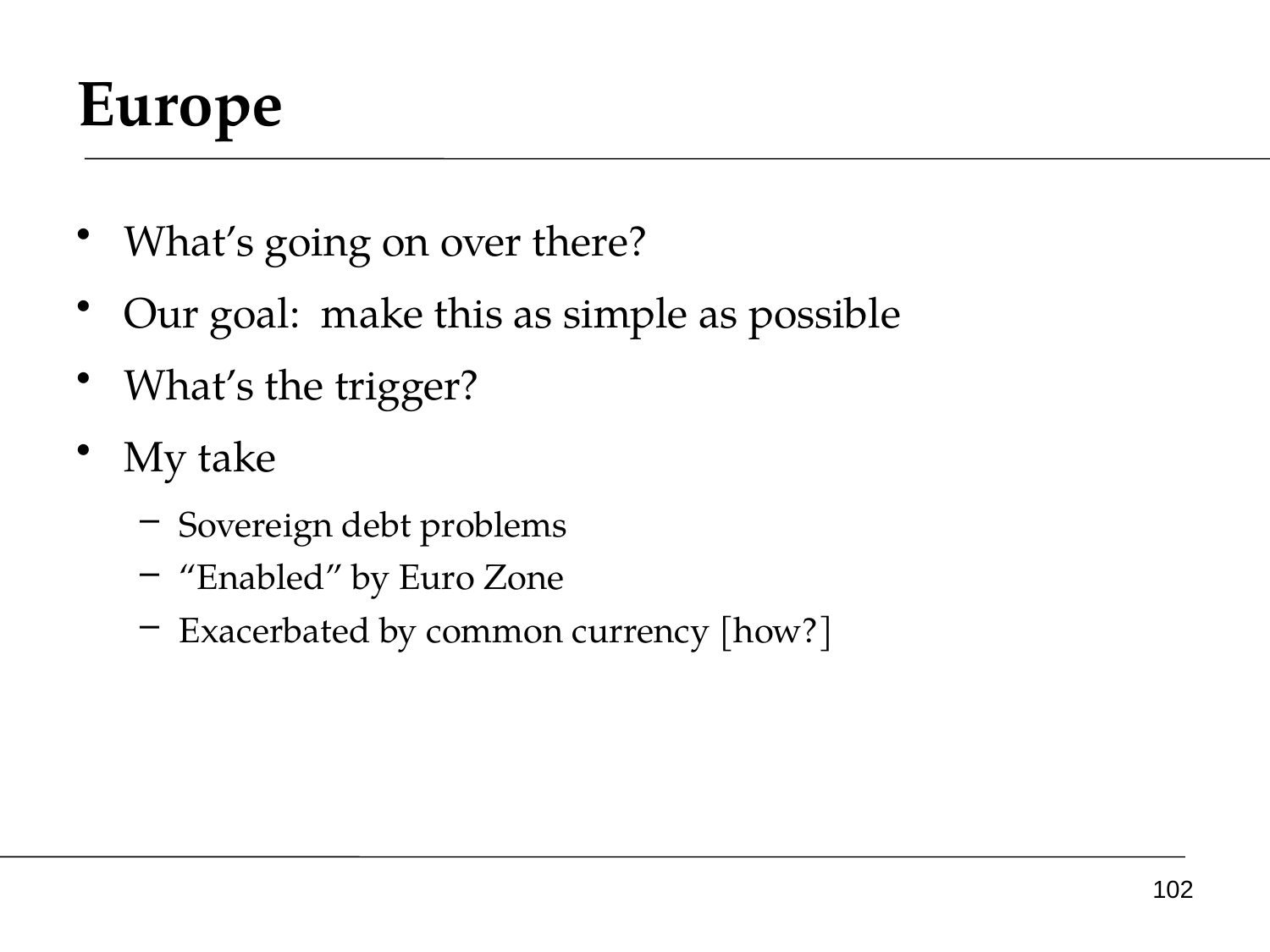

# Europe
What’s going on over there?
Our goal:  make this as simple as possible
What’s the trigger?
My take
Sovereign debt problems
“Enabled” by Euro Zone
Exacerbated by common currency [how?]
102